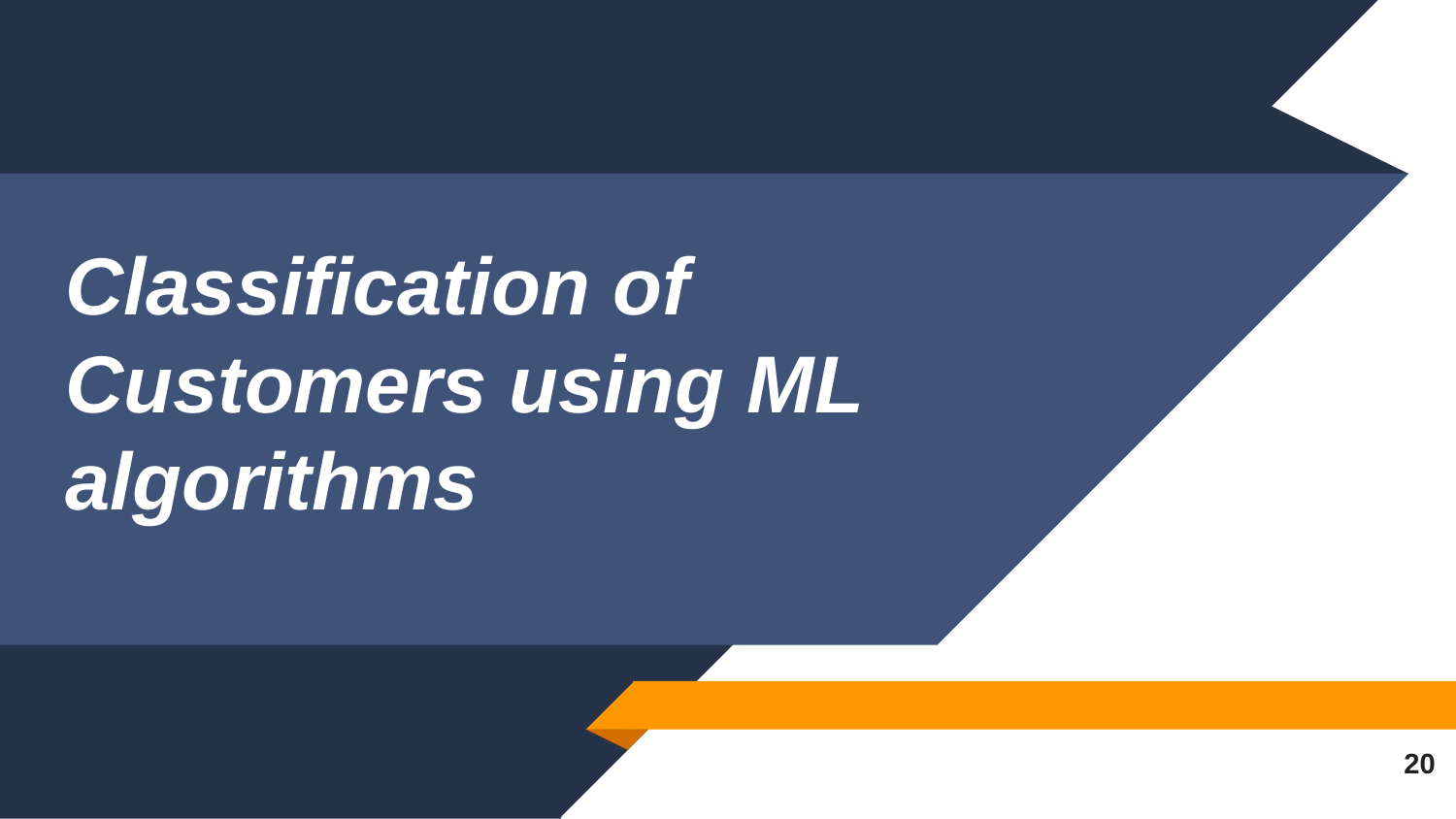

# Classification of Customers using ML algorithms
20